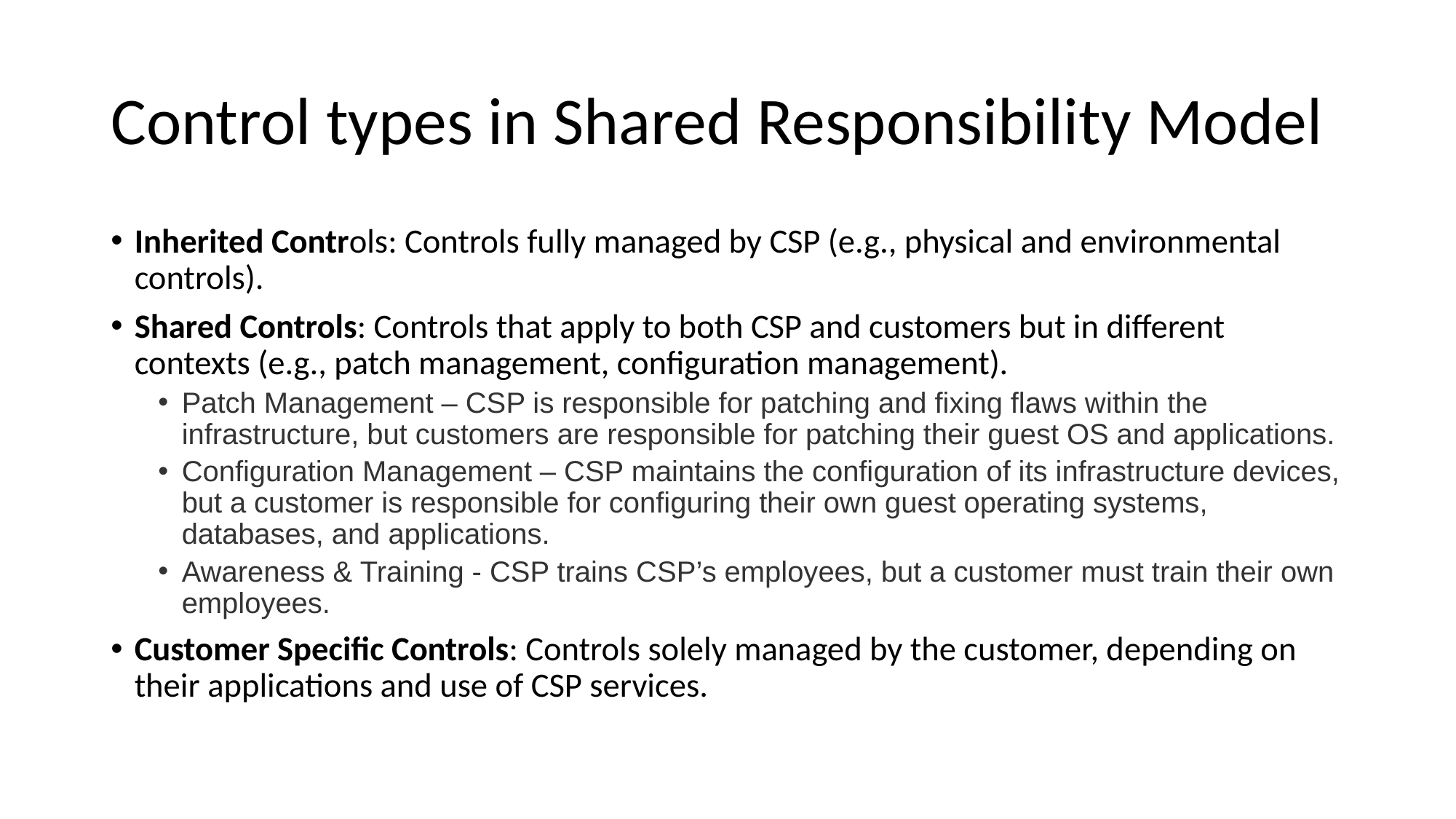

# Control types in Shared Responsibility Model
Inherited Controls: Controls fully managed by CSP (e.g., physical and environmental controls).
Shared Controls: Controls that apply to both CSP and customers but in different contexts (e.g., patch management, configuration management).
Patch Management – CSP is responsible for patching and fixing flaws within the infrastructure, but customers are responsible for patching their guest OS and applications.
Configuration Management – CSP maintains the configuration of its infrastructure devices, but a customer is responsible for configuring their own guest operating systems, databases, and applications.
Awareness & Training - CSP trains CSP’s employees, but a customer must train their own employees.
Customer Specific Controls: Controls solely managed by the customer, depending on their applications and use of CSP services.